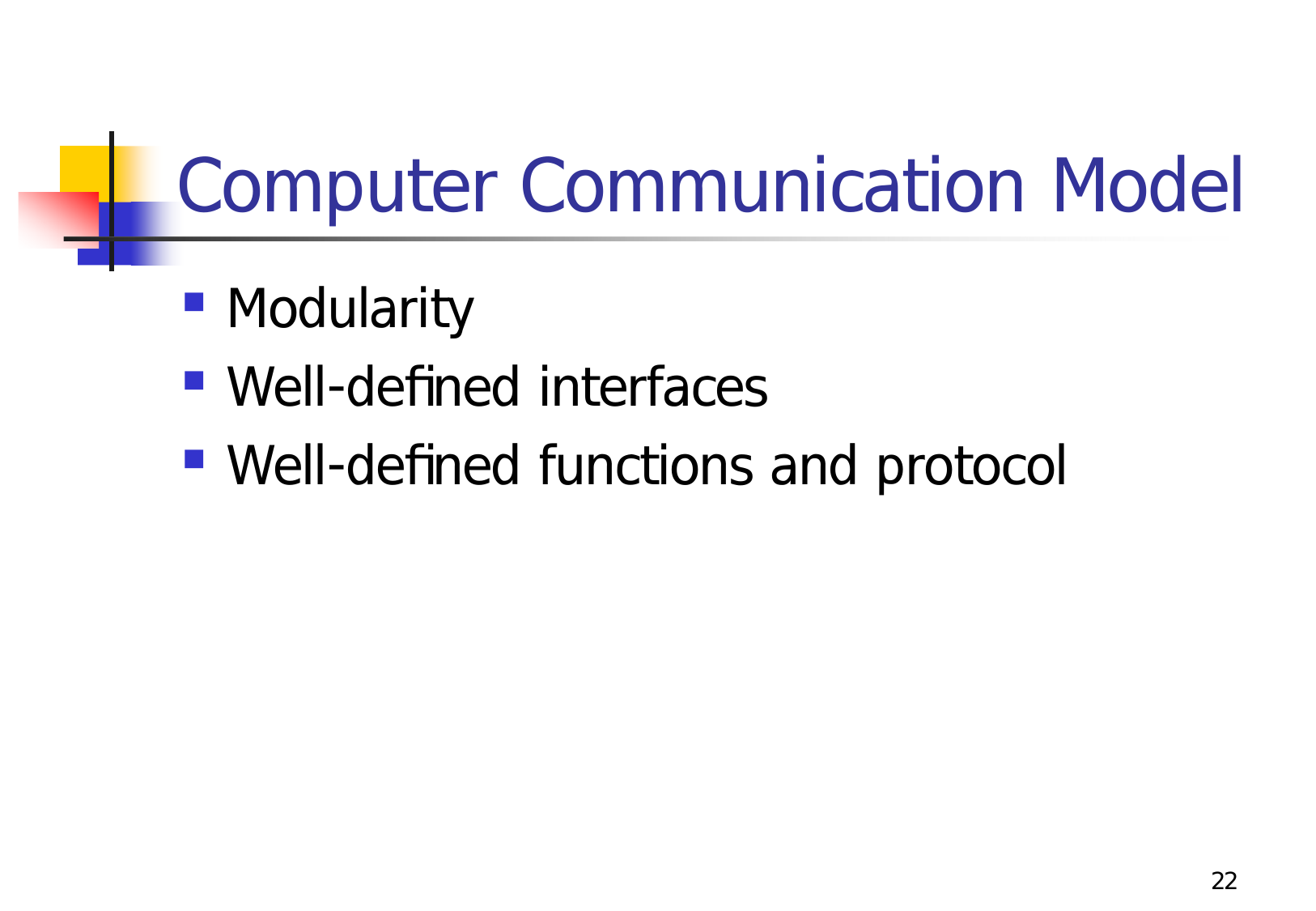

# Computer Communication Model
Modularity
Well-defined interfaces
Well-defined functions and protocol
22